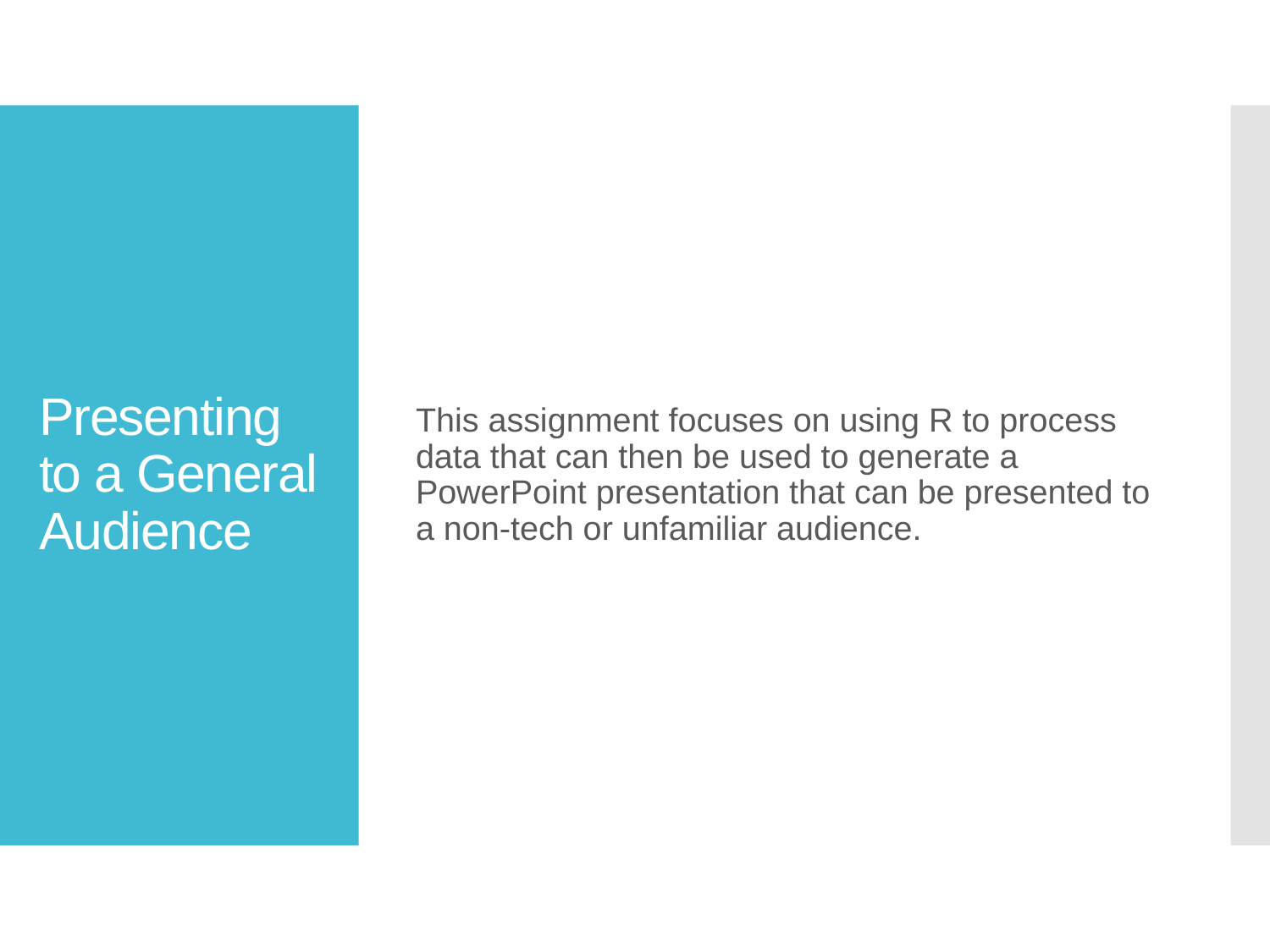

This assignment focuses on using R to process data that can then be used to generate a PowerPoint presentation that can be presented to a non-tech or unfamiliar audience.
# Presenting to a General Audience